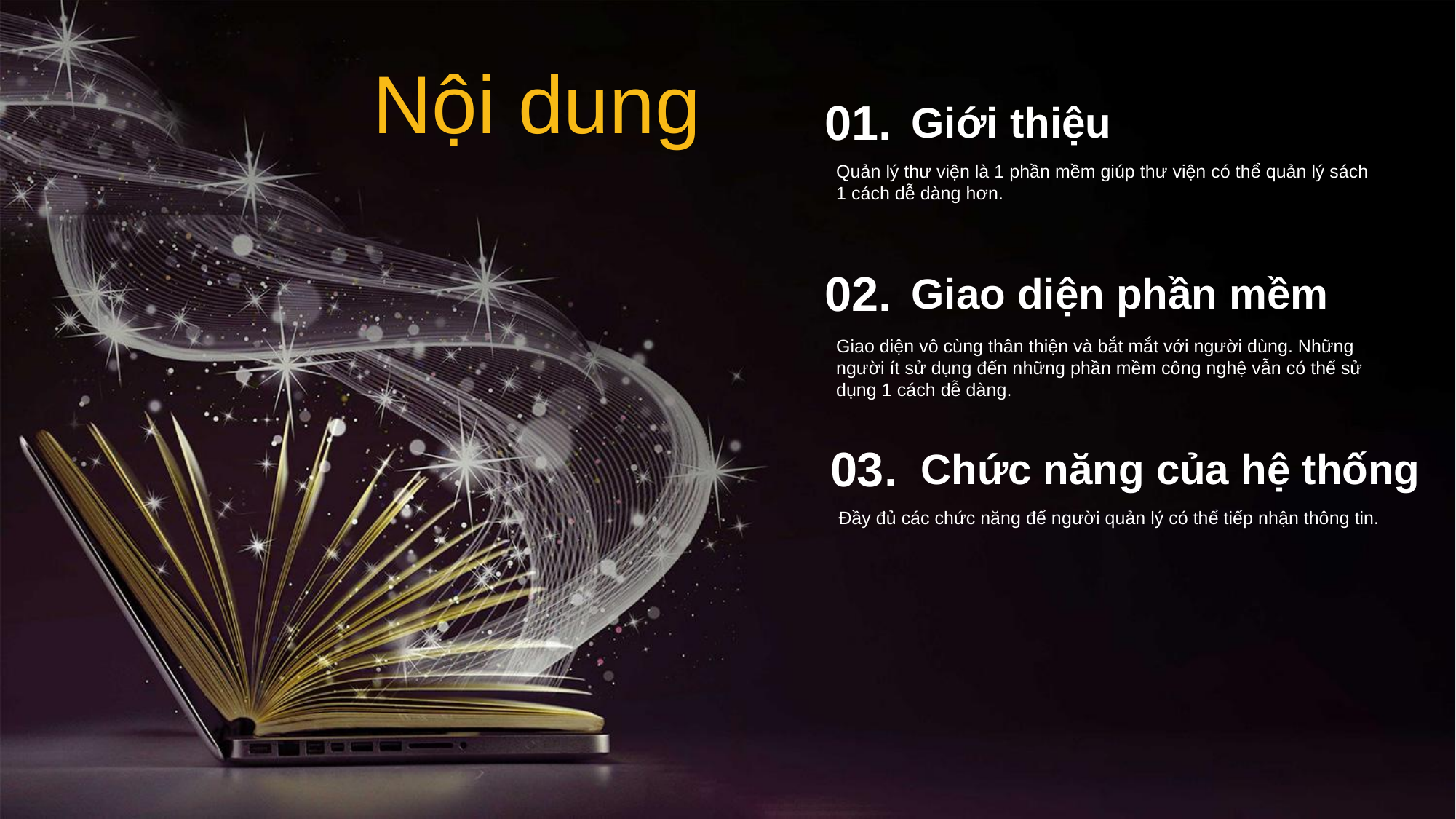

Nội dung
01.
Giới thiệu
Quản lý thư viện là 1 phần mềm giúp thư viện có thể quản lý sách 1 cách dễ dàng hơn.
02.
Giao diện phần mềm
Giao diện vô cùng thân thiện và bắt mắt với người dùng. Những người ít sử dụng đến những phần mềm công nghệ vẫn có thể sử dụng 1 cách dễ dàng.
03.
Chức năng của hệ thống
Đầy đủ các chức năng để người quản lý có thể tiếp nhận thông tin.